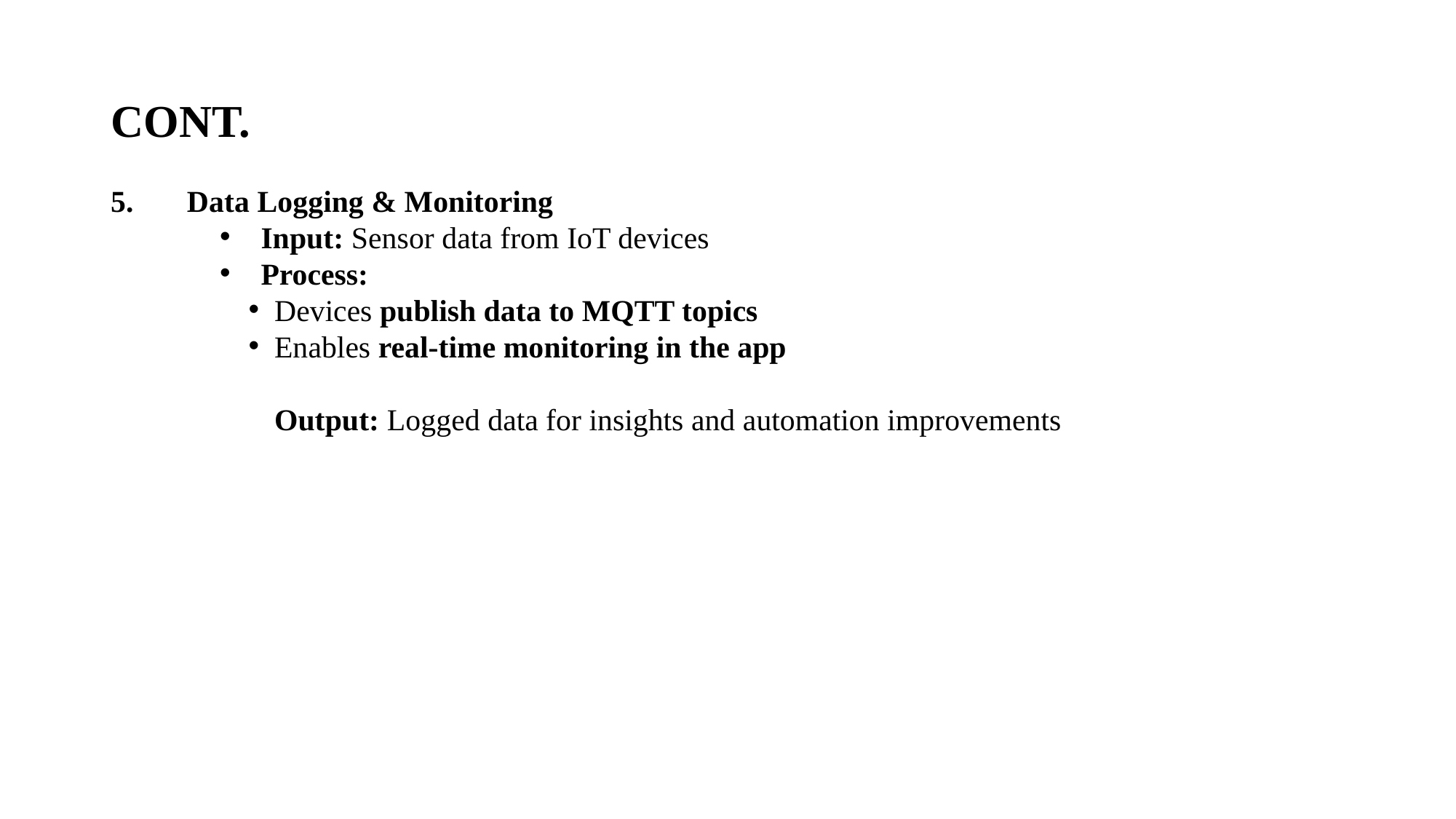

# CONT.
5.       Data Logging & Monitoring
Input: Sensor data from IoT devices
Process:
Devices publish data to MQTT topics
Enables real-time monitoring in the app
Output: Logged data for insights and automation improvements